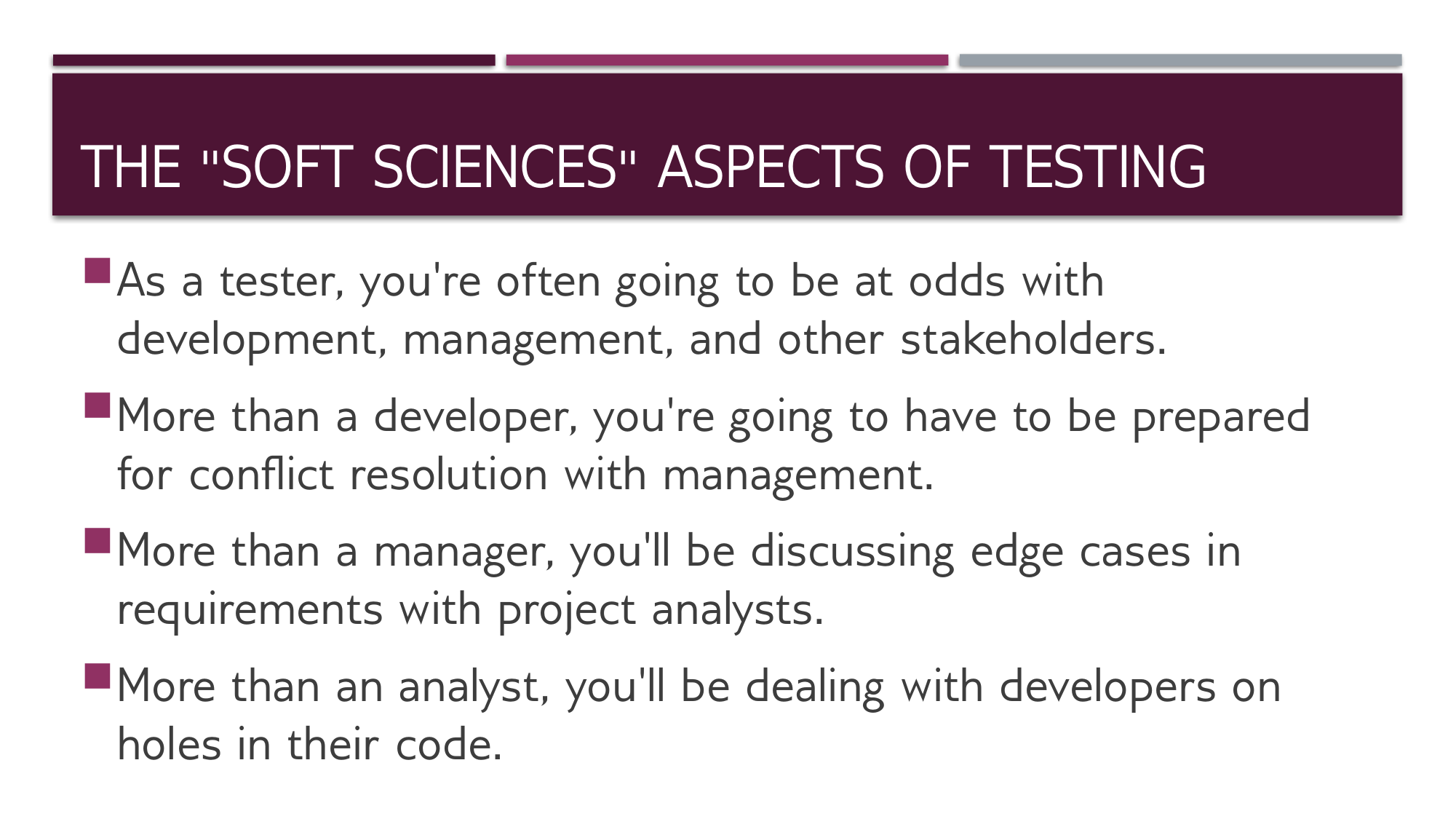

# The "Soft Sciences" Aspects of Testing
As a tester, you're often going to be at odds with development, management, and other stakeholders.
More than a developer, you're going to have to be prepared for conflict resolution with management.
More than a manager, you'll be discussing edge cases in requirements with project analysts.
More than an analyst, you'll be dealing with developers on holes in their code.